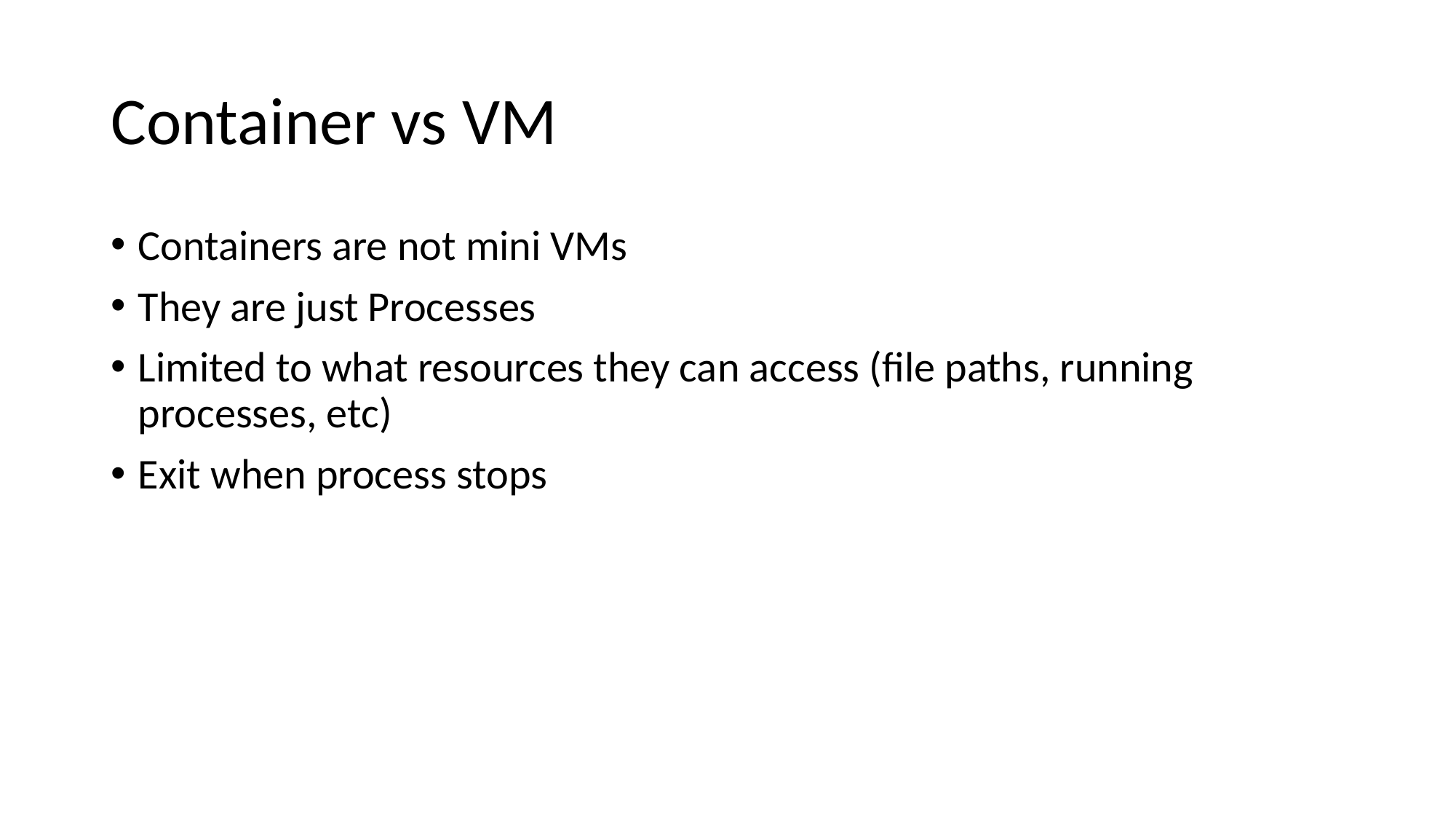

# Container vs VM
Containers are not mini VMs
They are just Processes
Limited to what resources they can access (file paths, running processes, etc)
Exit when process stops